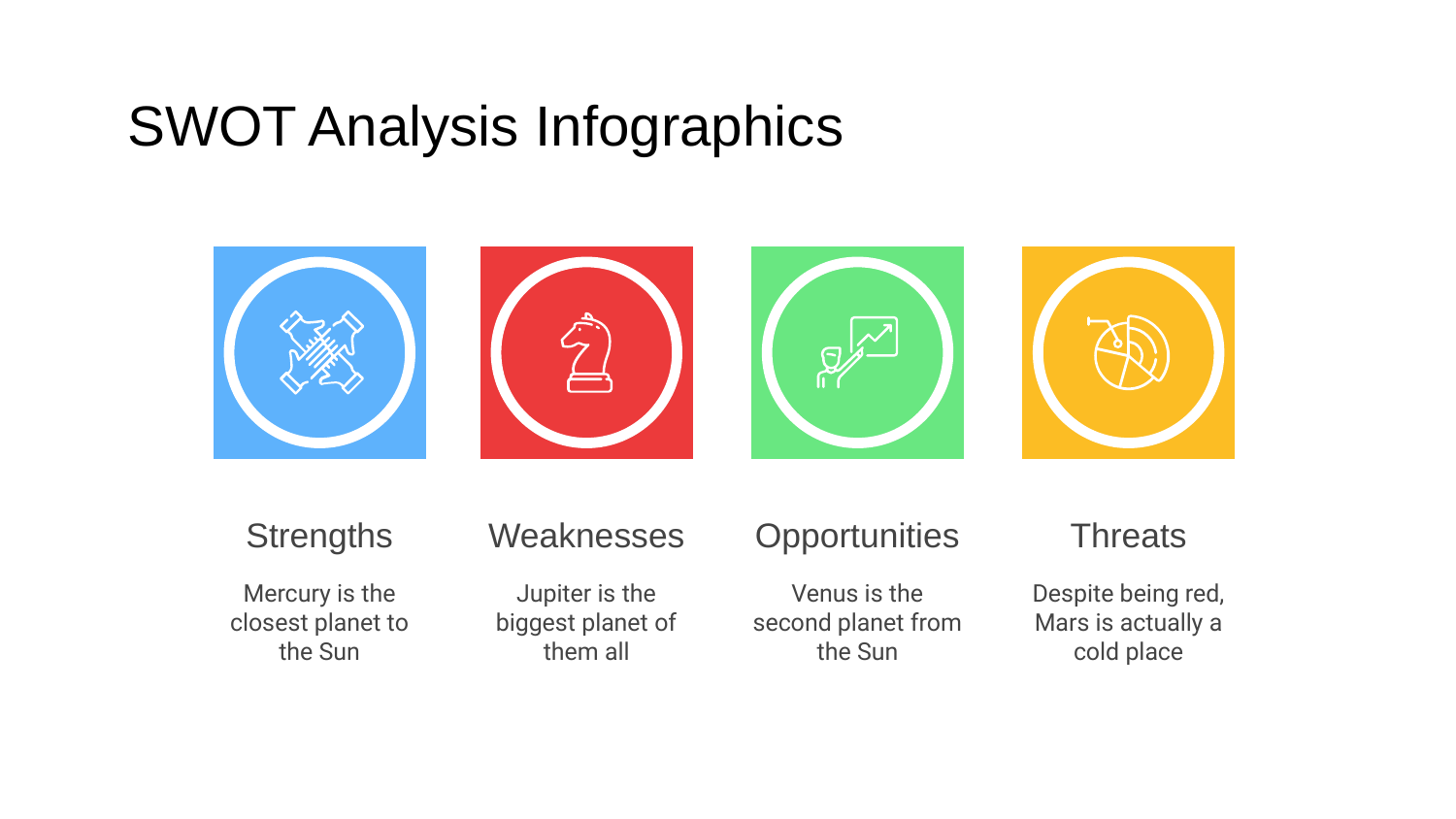

# SWOT Analysis Infographics

Strengths
Mercury is the closest planet to the Sun

Weaknesses
Jupiter is the biggest planet of them all

Opportunities
Venus is the second planet from the Sun

Threats
Despite being red, Mars is actually a cold place